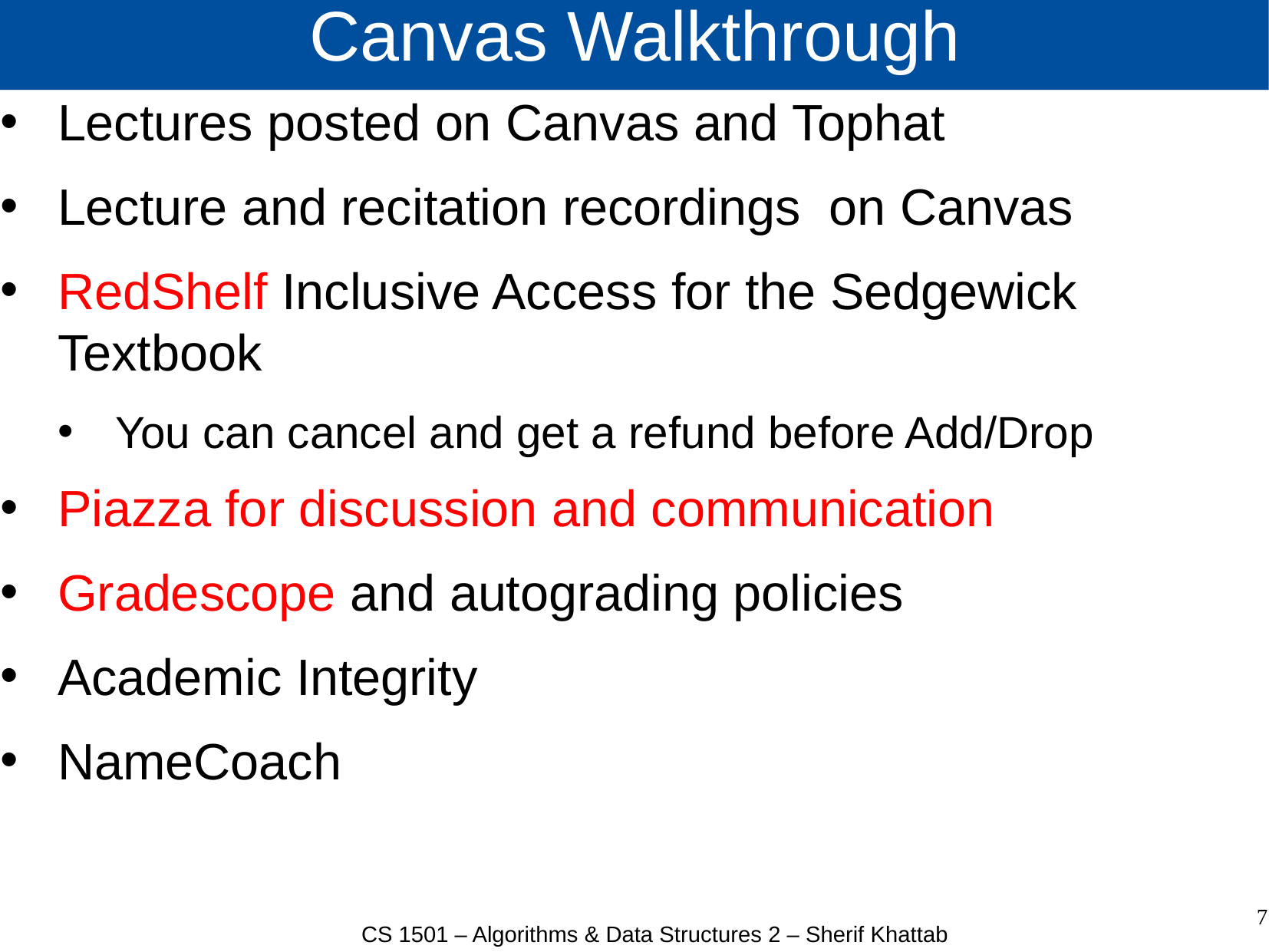

# Canvas Walkthrough
Lectures posted on Canvas and Tophat
Lecture and recitation recordings  on Canvas
RedShelf Inclusive Access for the Sedgewick Textbook
You can cancel and get a refund before Add/Drop
Piazza for discussion and communication
Gradescope and autograding policies
Academic Integrity
NameCoach
7
CS 1501 – Algorithms & Data Structures 2 – Sherif Khattab